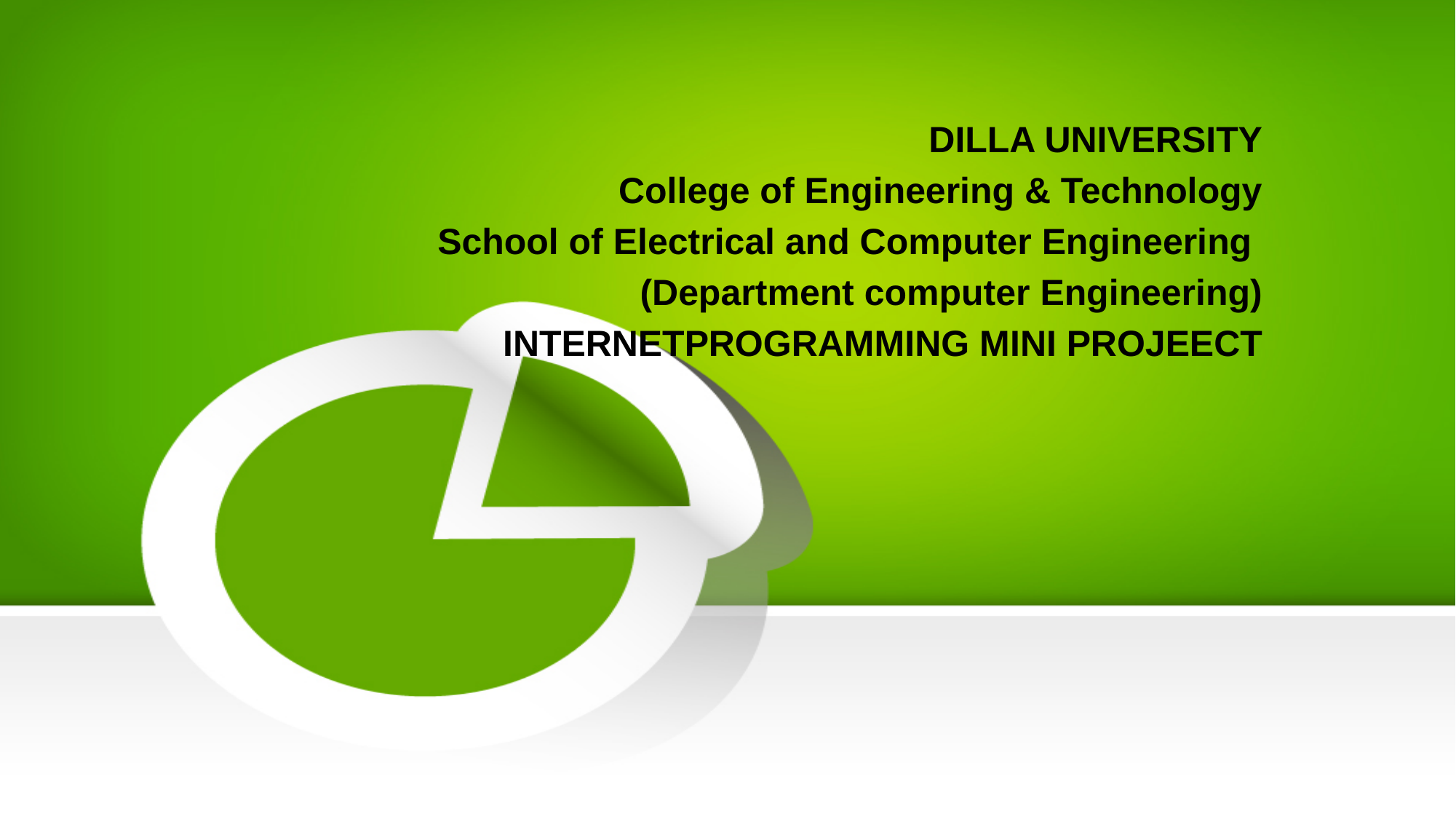

DILLA UNIVERSITY
College of Engineering & Technology
 School of Electrical and Computer Engineering
(Department computer Engineering)
     INTERNETPROGRAMMING MINI PROJEECT